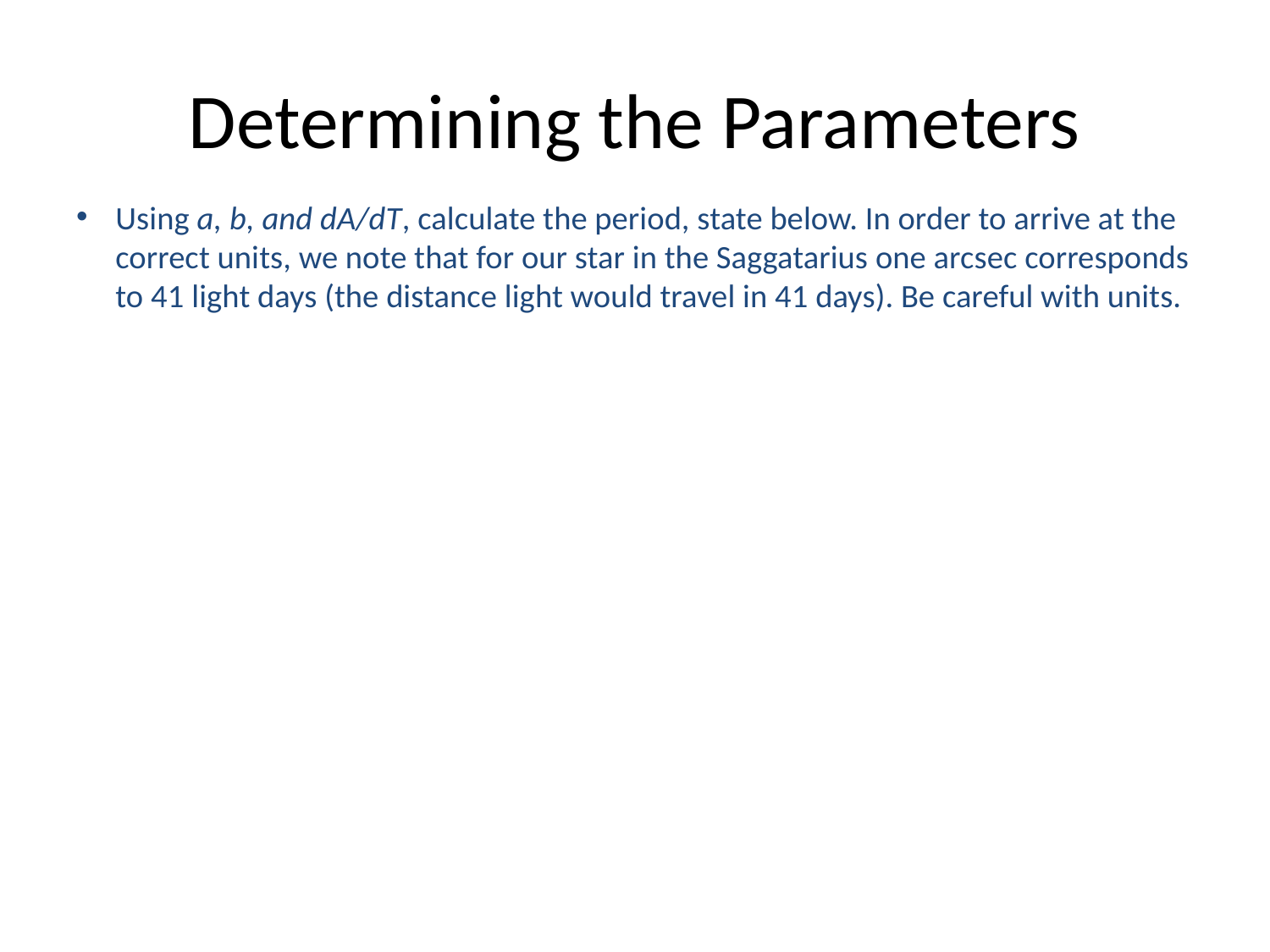

# Determining the Parameters
Using a, b, and dA/dT, calculate the period, state below. In order to arrive at the correct units, we note that for our star in the Saggatarius one arcsec corresponds to 41 light days (the distance light would travel in 41 days). Be careful with units.